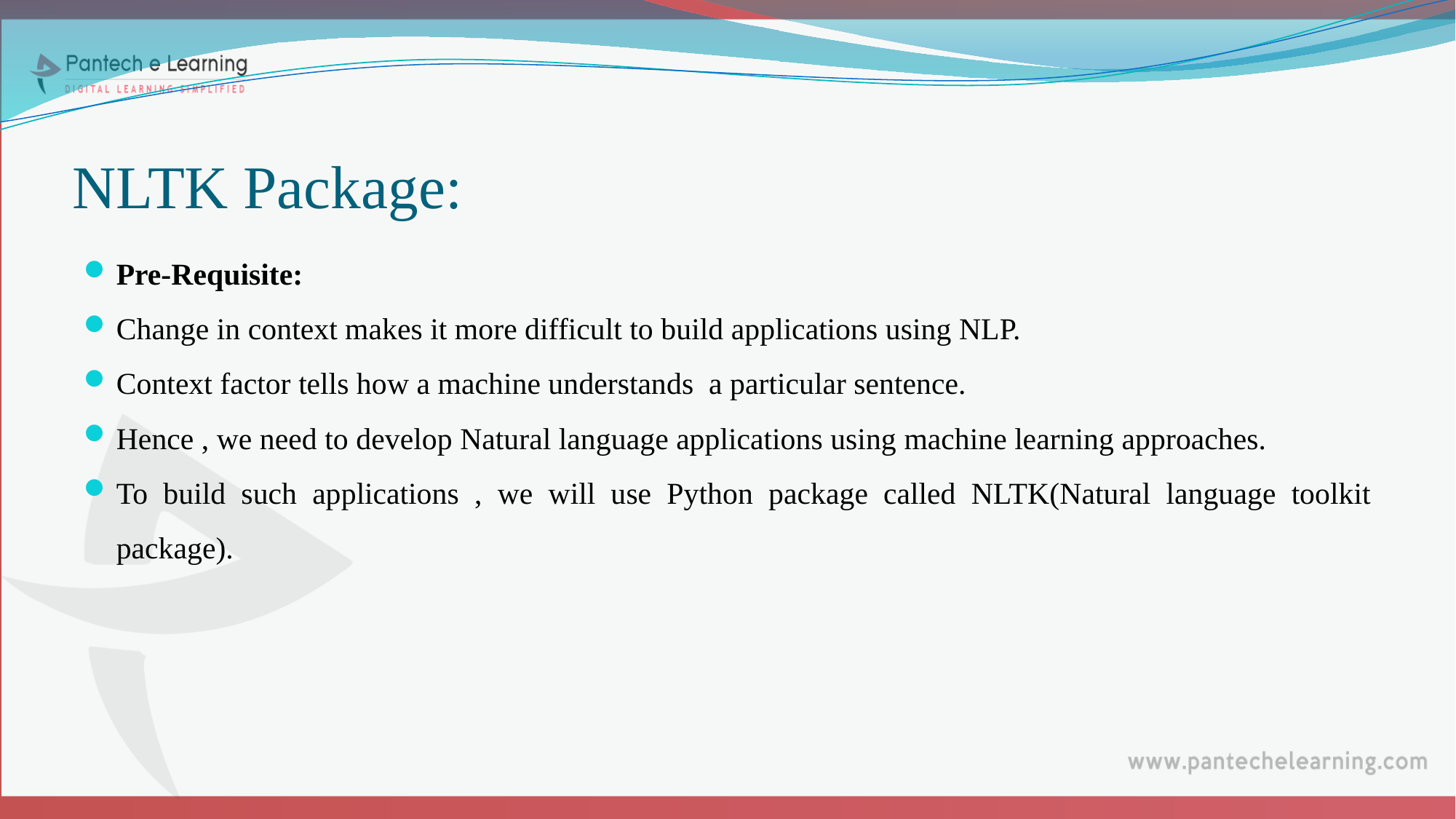

# NLTK Package:
Pre-Requisite:
Change in context makes it more difficult to build applications using NLP.
Context factor tells how a machine understands  a particular sentence.
Hence , we need to develop Natural language applications using machine learning approaches.
To build such applications , we will use Python package called NLTK(Natural language toolkit package).